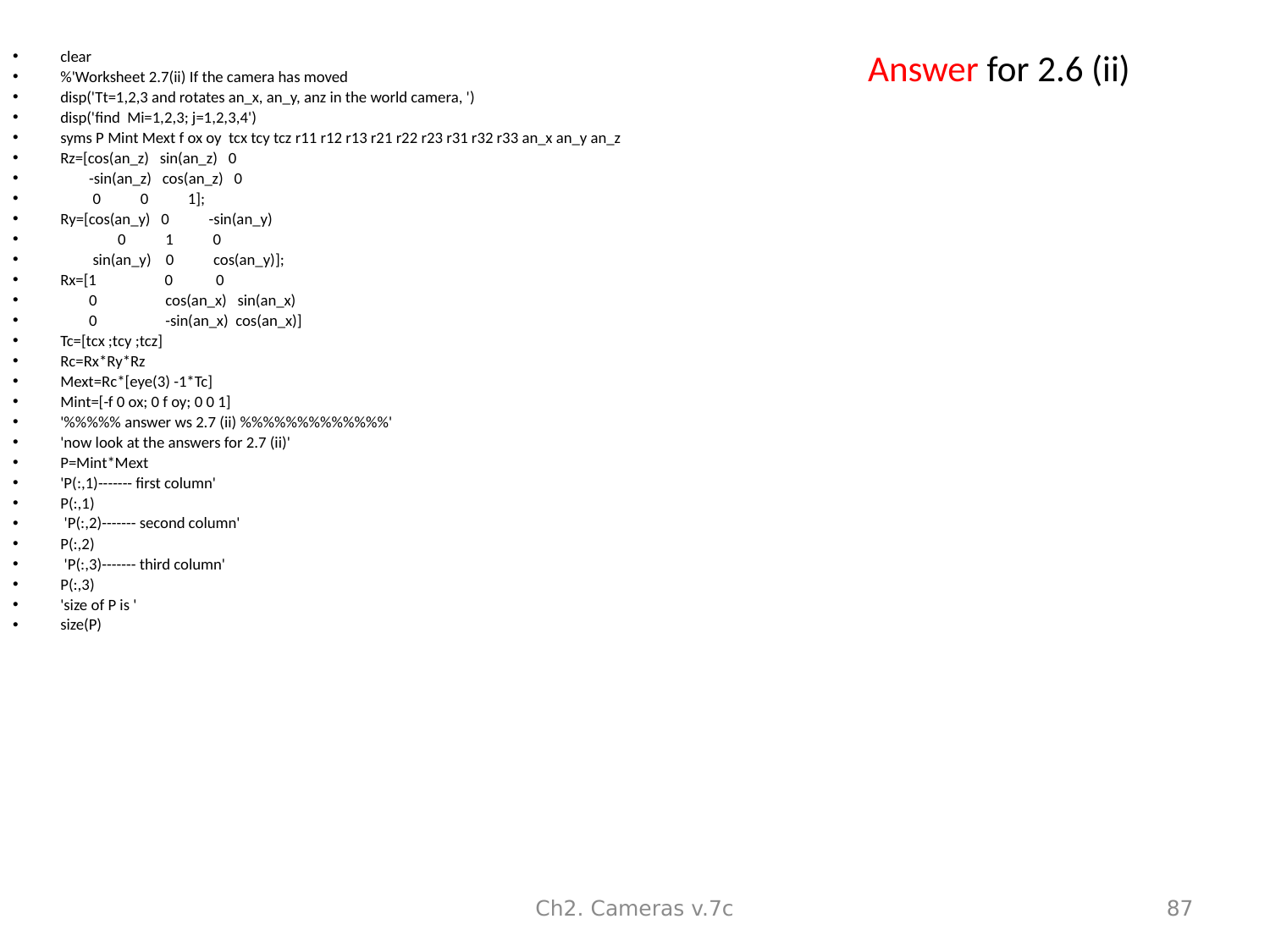

Answer for 2.6 (ii)
clear
%'Worksheet 2.7(ii) If the camera has moved
disp('Tt=1,2,3 and rotates an_x, an_y, anz in the world camera, ')
disp('find  Mi=1,2,3; j=1,2,3,4')
syms P Mint Mext f ox oy  tcx tcy tcz r11 r12 r13 r21 r22 r23 r31 r32 r33 an_x an_y an_z
Rz=[cos(an_z)   sin(an_z)   0
        -sin(an_z)   cos(an_z)   0
         0           0           1];
Ry=[cos(an_y)   0           -sin(an_y)
                0           1           0
         sin(an_y)    0           cos(an_y)];
Rx=[1                   0            0
        0                   cos(an_x)   sin(an_x)
        0                   -sin(an_x)  cos(an_x)]
Tc=[tcx ;tcy ;tcz]
Rc=Rx*Ry*Rz
Mext=Rc*[eye(3) -1*Tc]
Mint=[-f 0 ox; 0 f oy; 0 0 1]
'%%%%% answer ws 2.7 (ii) %%%%%%%%%%%%%'
'now look at the answers for 2.7 (ii)'
P=Mint*Mext
'P(:,1)------- first column'
P(:,1)
 'P(:,2)------- second column'
P(:,2)
 'P(:,3)------- third column'
P(:,3)
'size of P is '
size(P)

Ch2. Cameras v.7c
87